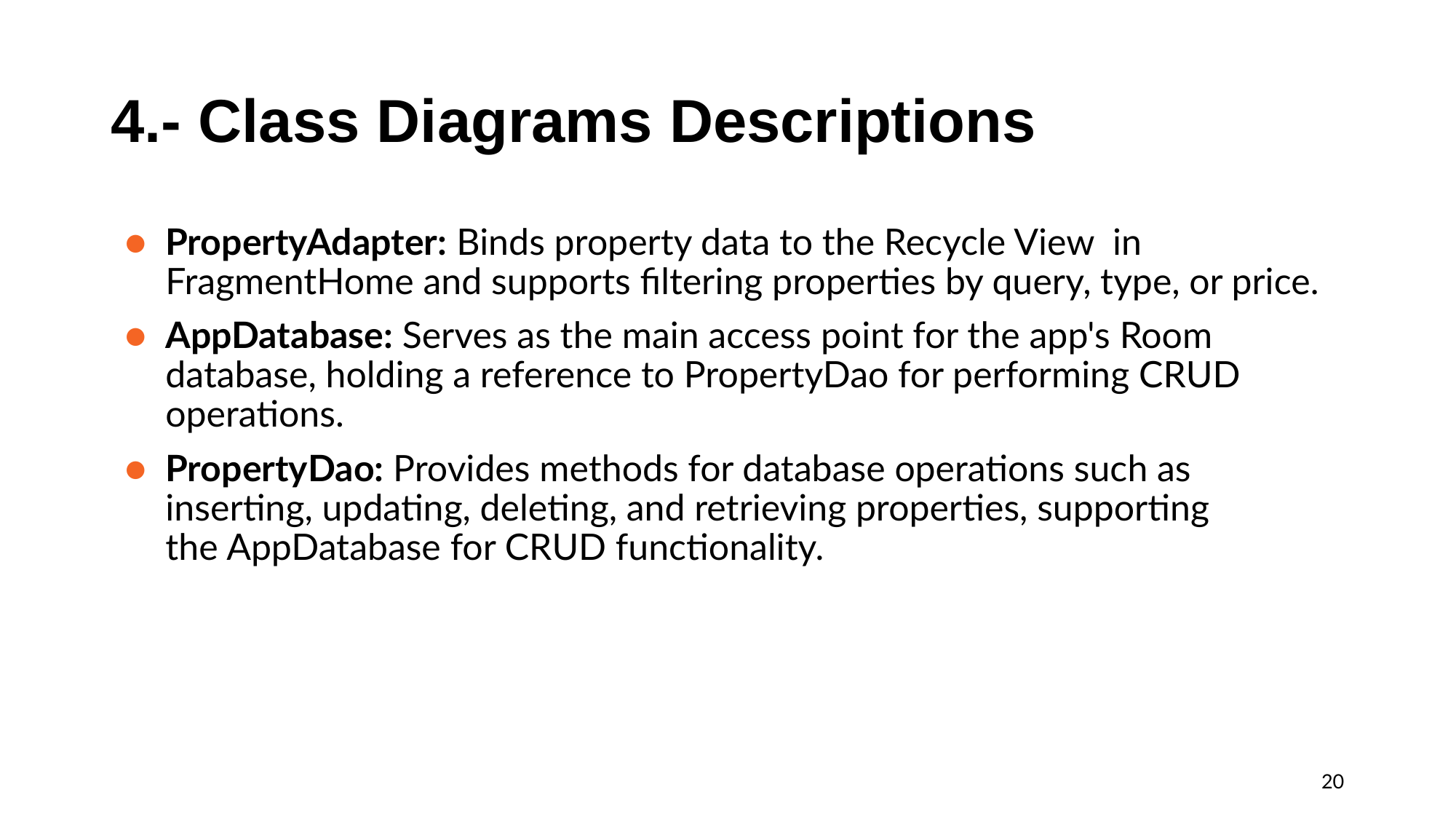

# 4.- Class Diagrams Descriptions
PropertyAdapter: Binds property data to the Recycle View  in FragmentHome and supports filtering properties by query, type, or price.
AppDatabase: Serves as the main access point for the app's Room database, holding a reference to PropertyDao for performing CRUD operations.
PropertyDao: Provides methods for database operations such as inserting, updating, deleting, and retrieving properties, supporting the AppDatabase for CRUD functionality.

20